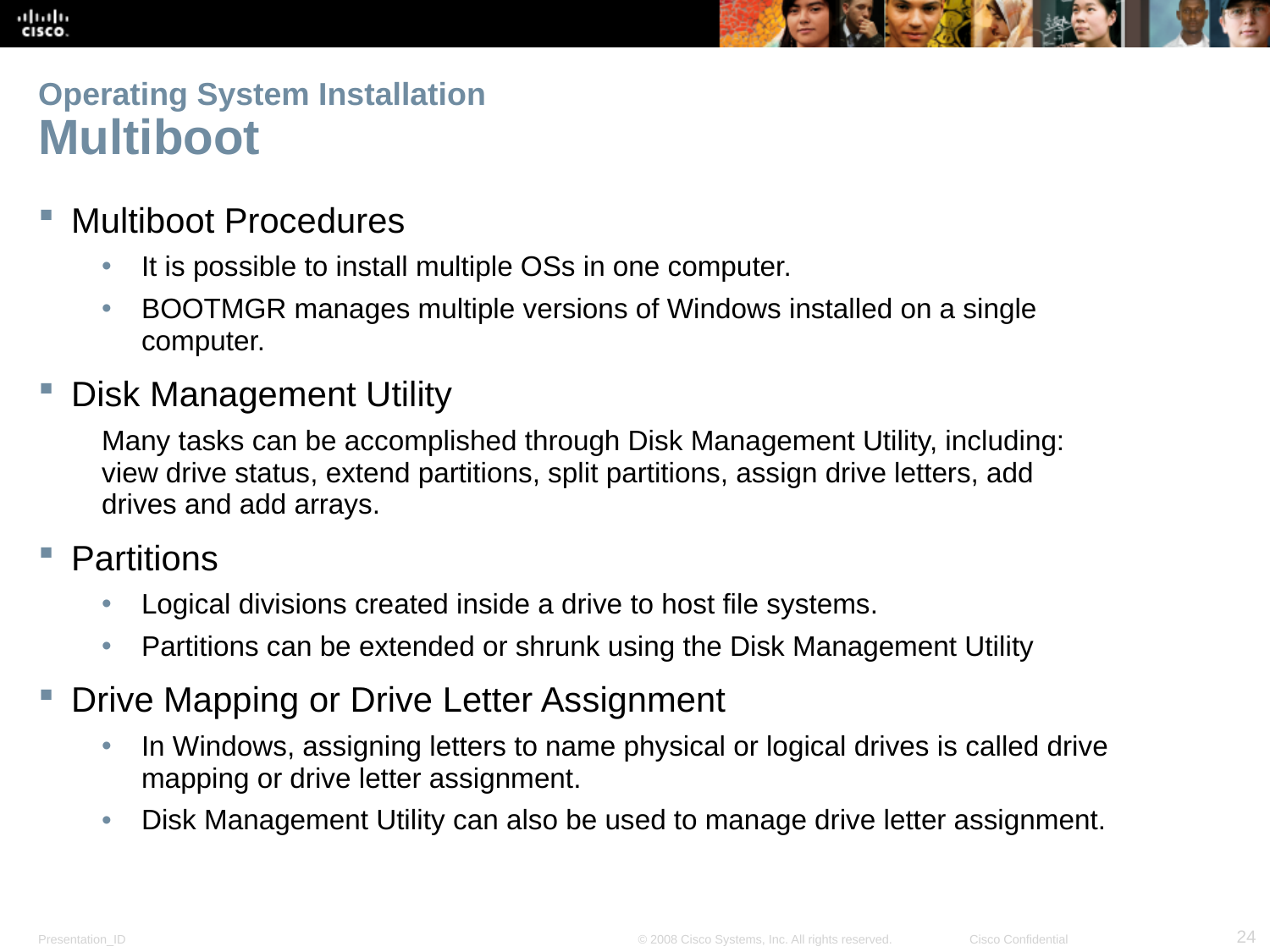

# Operating System Installation Multiboot
Multiboot Procedures
It is possible to install multiple OSs in one computer.
BOOTMGR manages multiple versions of Windows installed on a single computer.
Disk Management Utility
Many tasks can be accomplished through Disk Management Utility, including: view drive status, extend partitions, split partitions, assign drive letters, add drives and add arrays.
Partitions
Logical divisions created inside a drive to host file systems.
Partitions can be extended or shrunk using the Disk Management Utility
Drive Mapping or Drive Letter Assignment
In Windows, assigning letters to name physical or logical drives is called drive mapping or drive letter assignment.
Disk Management Utility can also be used to manage drive letter assignment.